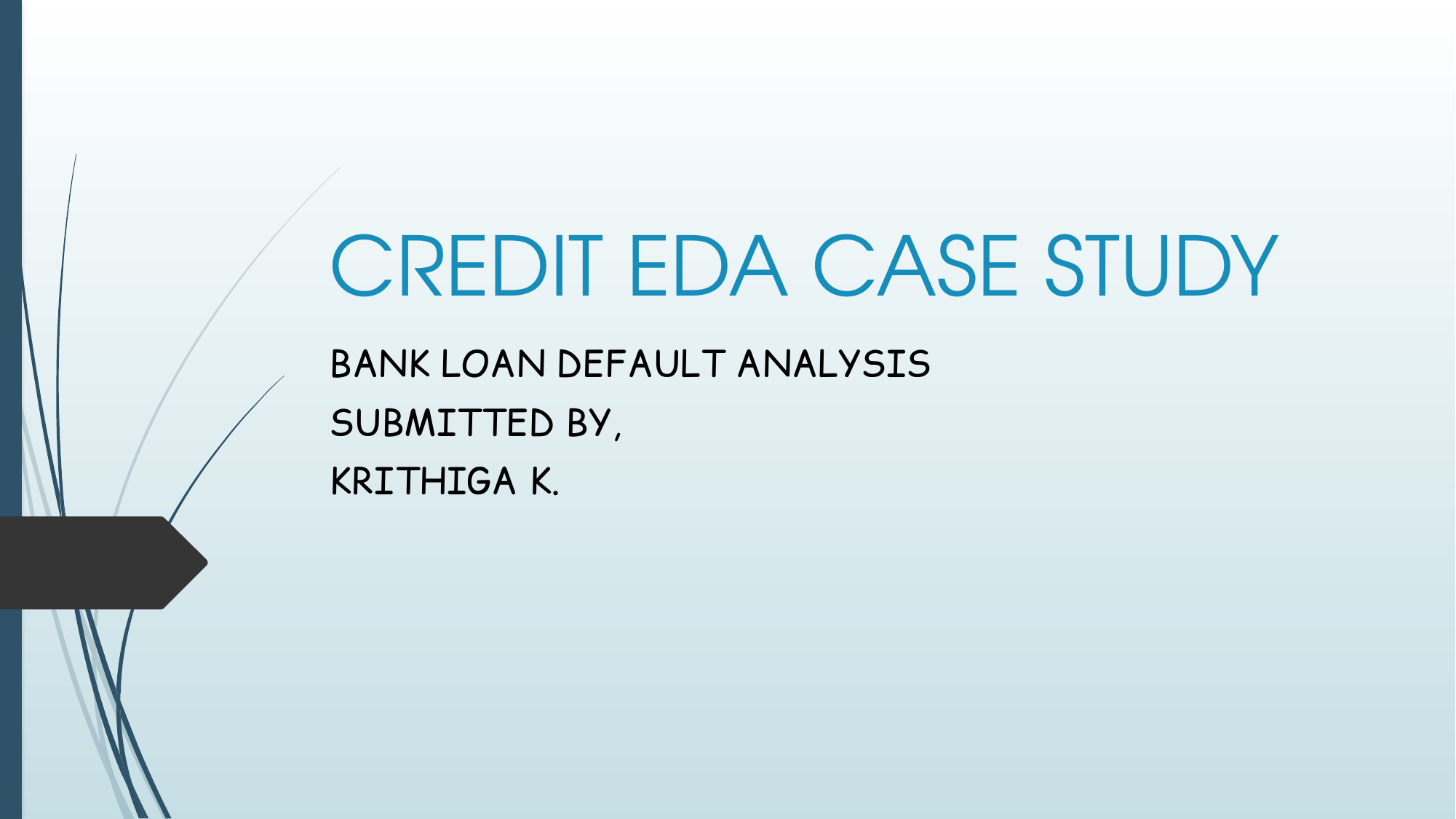

# CREDIT EDA CASE STUDY
BANK LOAN DEFAULT ANALYSIS
SUBMITTED BY,
KRITHIGA K.